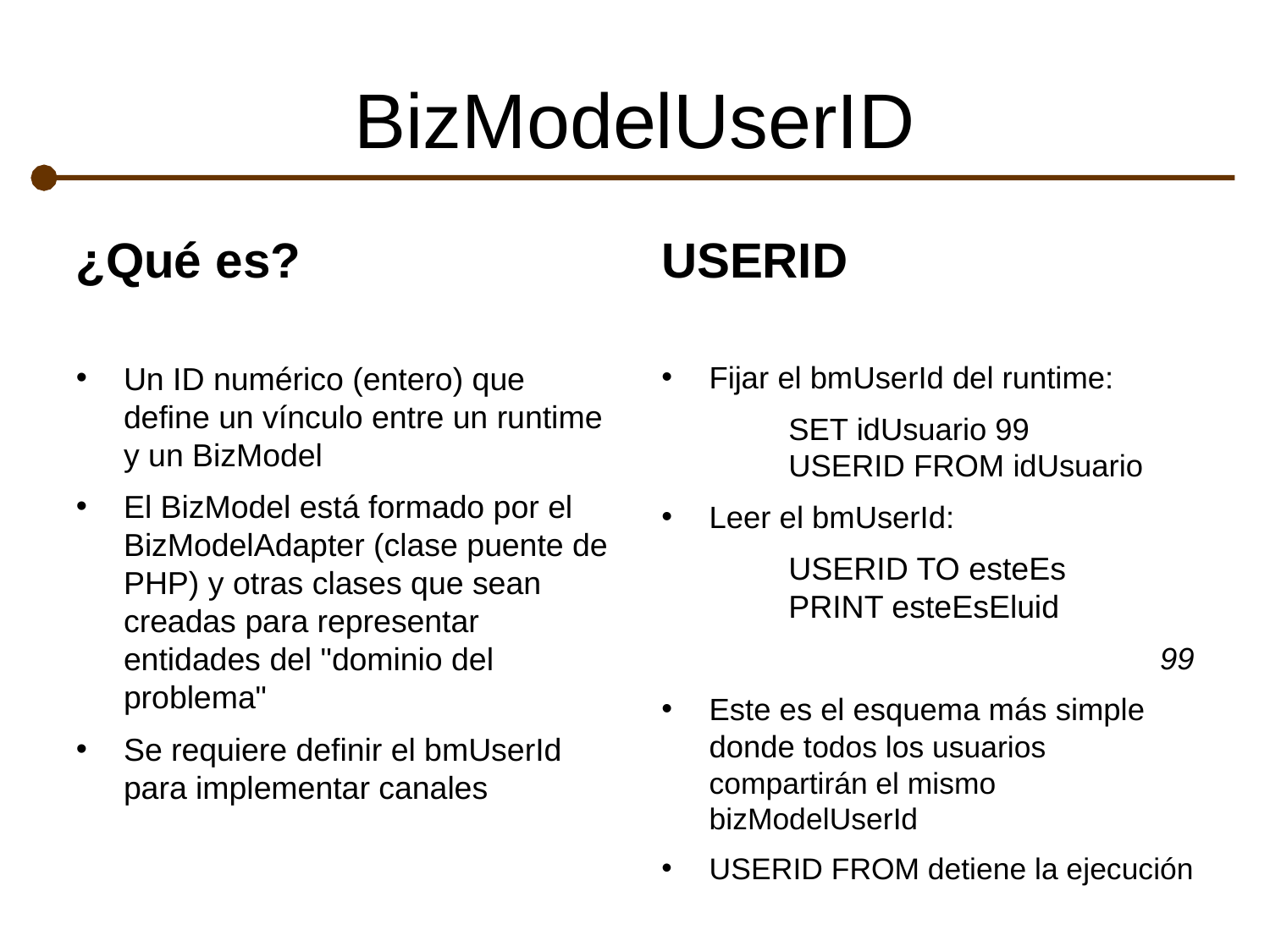

# BizModelUserID

¿Qué es?

Un ID numérico (entero) que define un vínculo entre un runtime y un BizModel
El BizModel está formado por el BizModelAdapter (clase puente de PHP) y otras clases que sean creadas para representar entidades del "dominio del problema"
Se requiere definir el bmUserId para implementar canales
USERID

Fijar el bmUserId del runtime:
	SET idUsuario 99
	USERID FROM idUsuario
Leer el bmUserId:
	USERID TO esteEs
	PRINT esteEsEluid
99
Este es el esquema más simple donde todos los usuarios compartirán el mismo bizModelUserId
USERID FROM detiene la ejecución